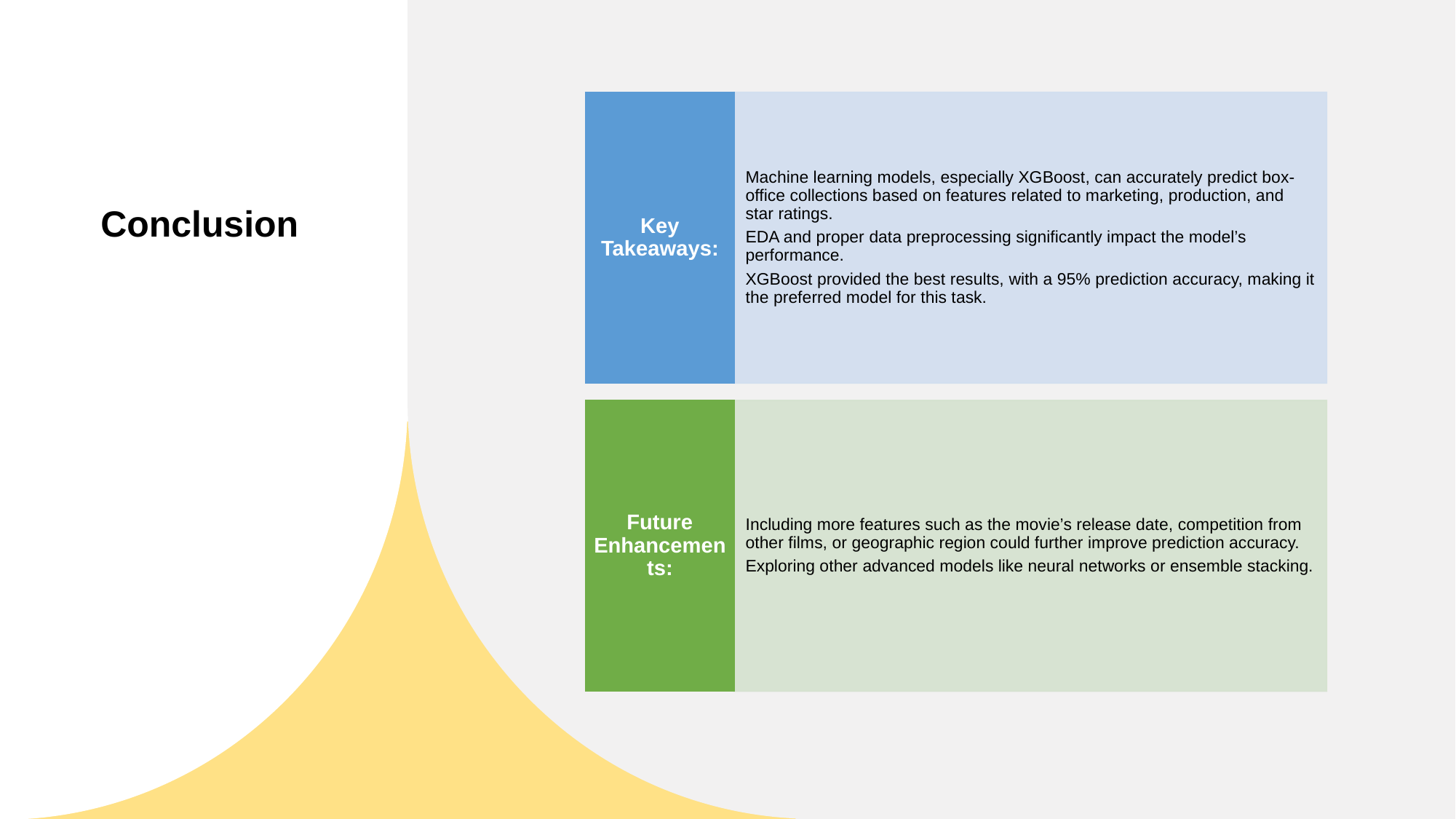

Machine learning models, especially XGBoost, can accurately predict box-office collections based on features related to marketing, production, and star ratings.
EDA and proper data preprocessing significantly impact the model’s performance.
XGBoost provided the best results, with a 95% prediction accuracy, making it the preferred model for this task.
Key Takeaways:
Including more features such as the movie’s release date, competition from other films, or geographic region could further improve prediction accuracy.
Exploring other advanced models like neural networks or ensemble stacking.
Future Enhancements:
Conclusion